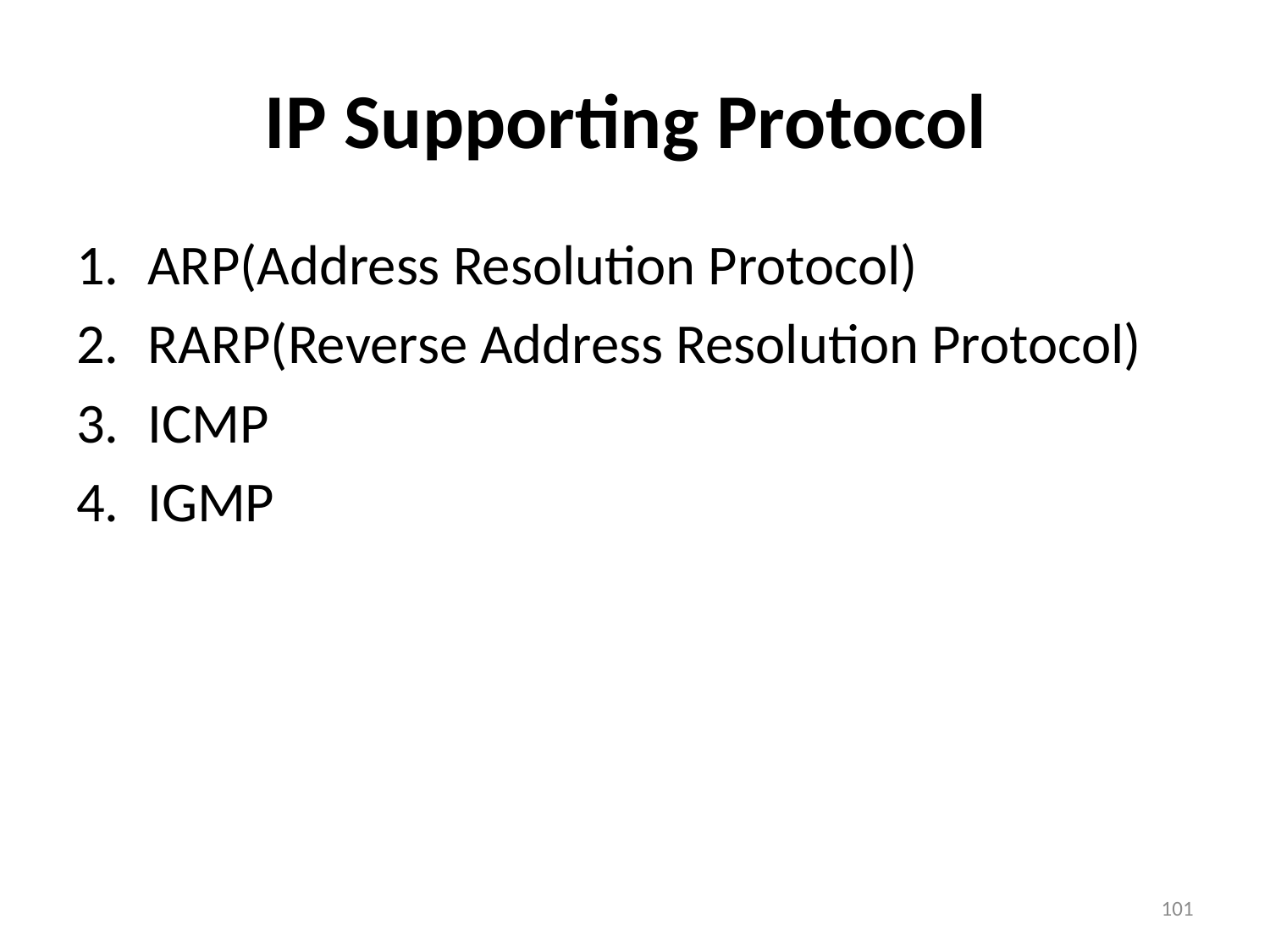

# IP Supporting Protocol
ARP(Address Resolution Protocol)
RARP(Reverse Address Resolution Protocol)
ICMP
IGMP
101